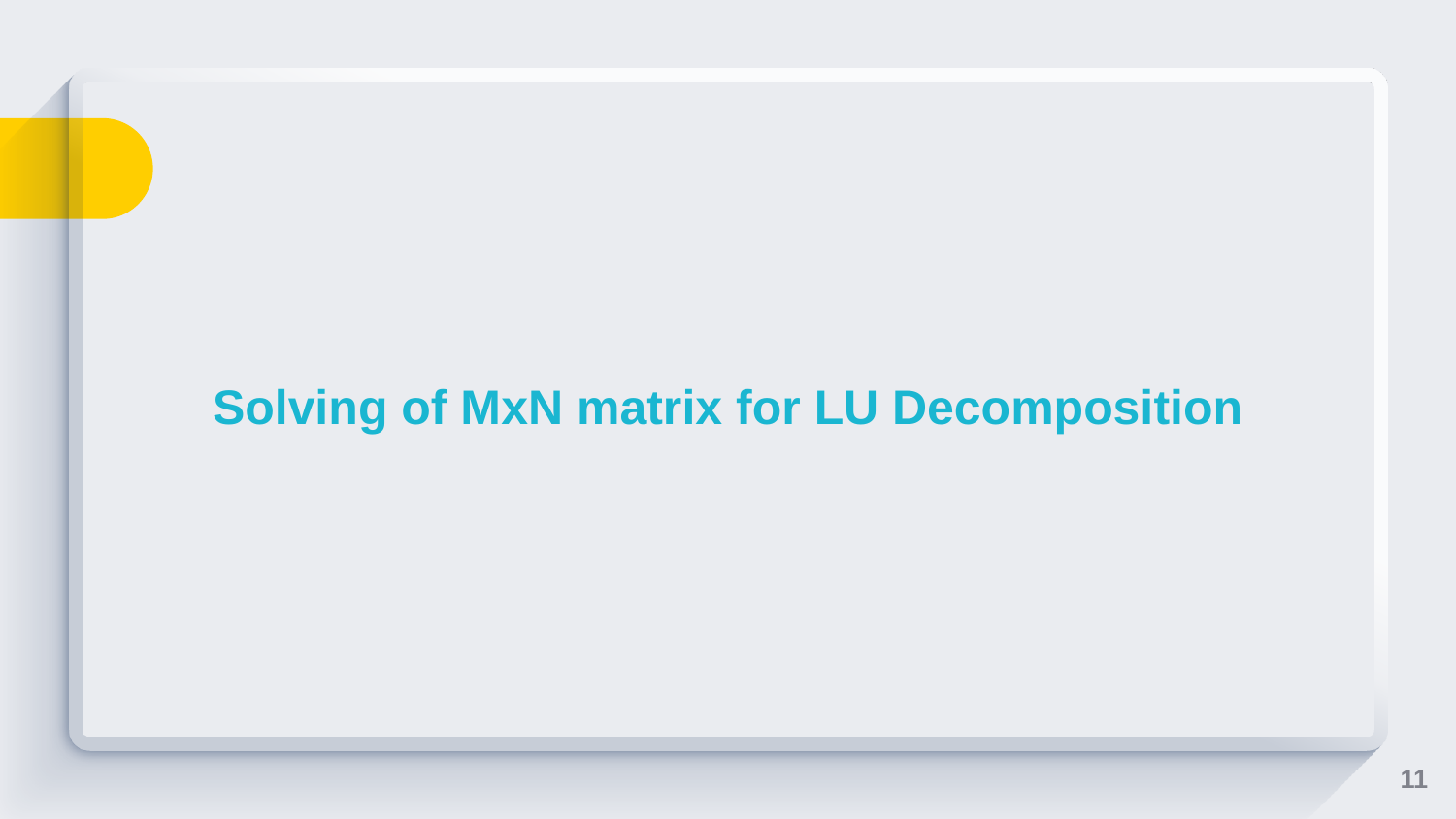

# Solving of MxN matrix for LU Decomposition
11